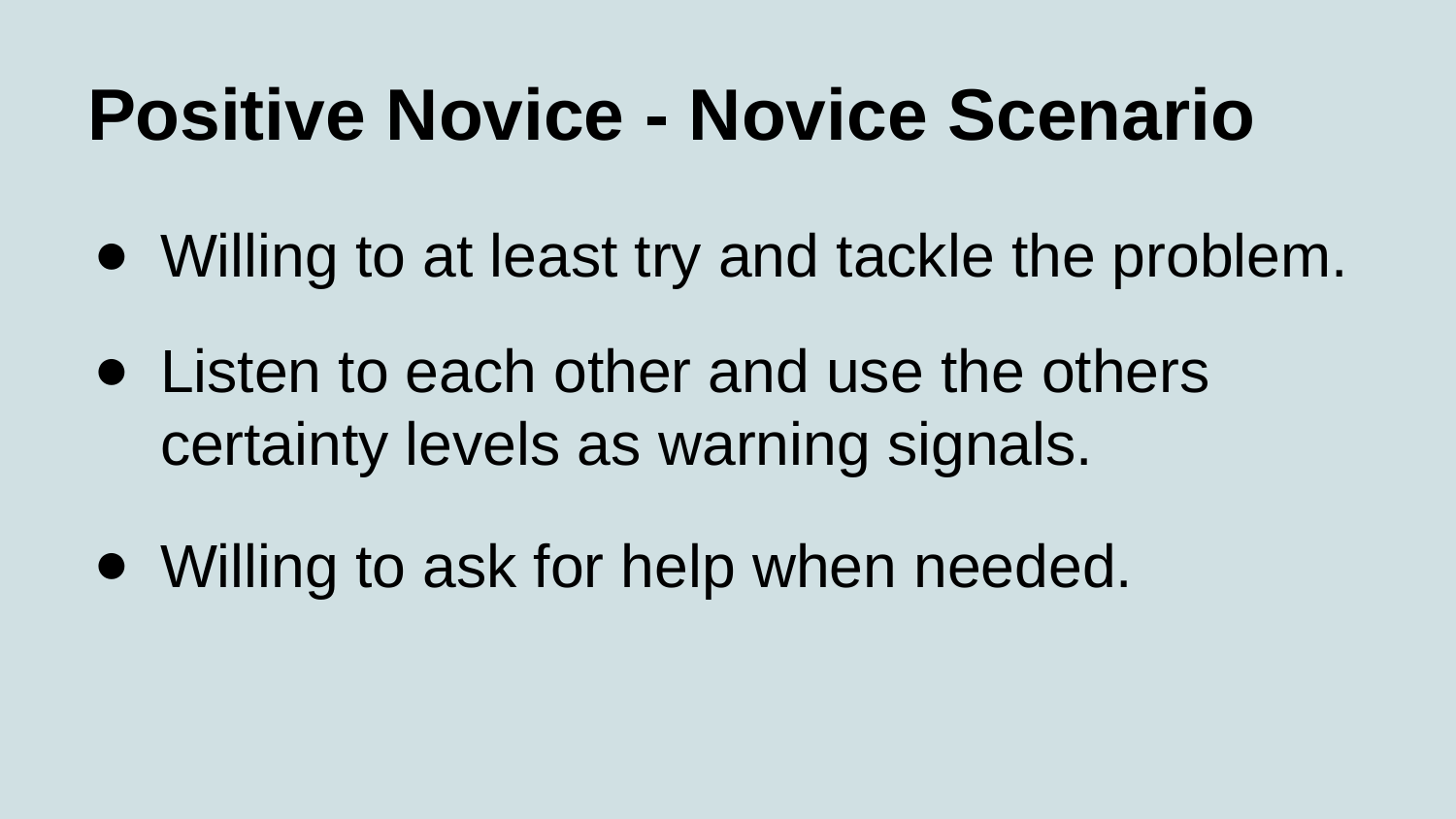

# Positive Novice - Novice Scenario
Willing to at least try and tackle the problem.

Listen to each other and use the others certainty levels as warning signals.
Willing to ask for help when needed.